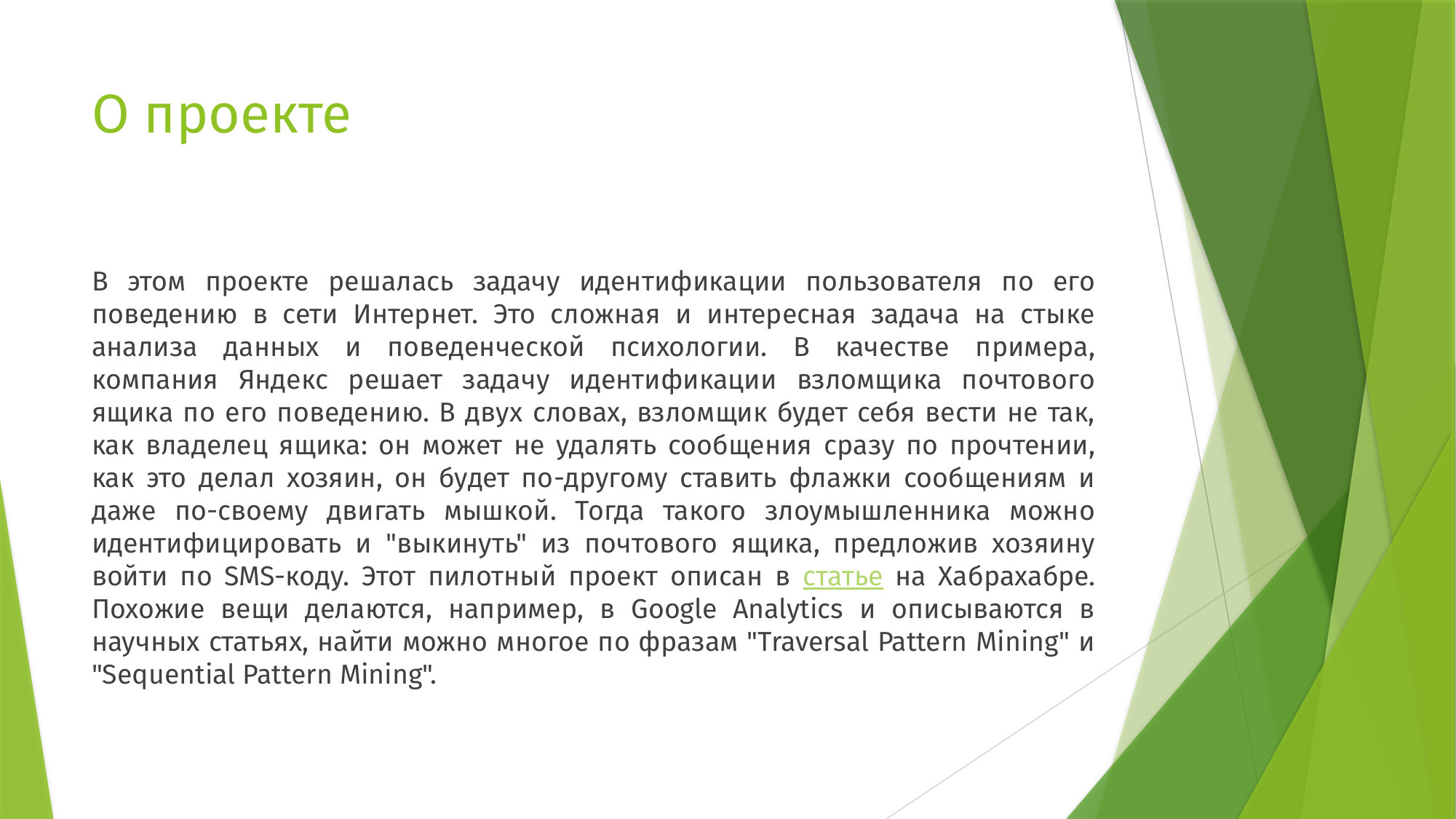

# О проекте
В этом проекте решалась задачу идентификации пользователя по его поведению в сети Интернет. Это сложная и интересная задача на стыке анализа данных и поведенческой психологии. В качестве примера, компания Яндекс решает задачу идентификации взломщика почтового ящика по его поведению. В двух словах, взломщик будет себя вести не так, как владелец ящика: он может не удалять сообщения сразу по прочтении, как это делал хозяин, он будет по-другому ставить флажки сообщениям и даже по-своему двигать мышкой. Тогда такого злоумышленника можно идентифицировать и "выкинуть" из почтового ящика, предложив хозяину войти по SMS-коду. Этот пилотный проект описан в статье на Хабрахабре. Похожие вещи делаются, например, в Google Analytics и описываются в научных статьях, найти можно многое по фразам "Traversal Pattern Mining" и "Sequential Pattern Mining".